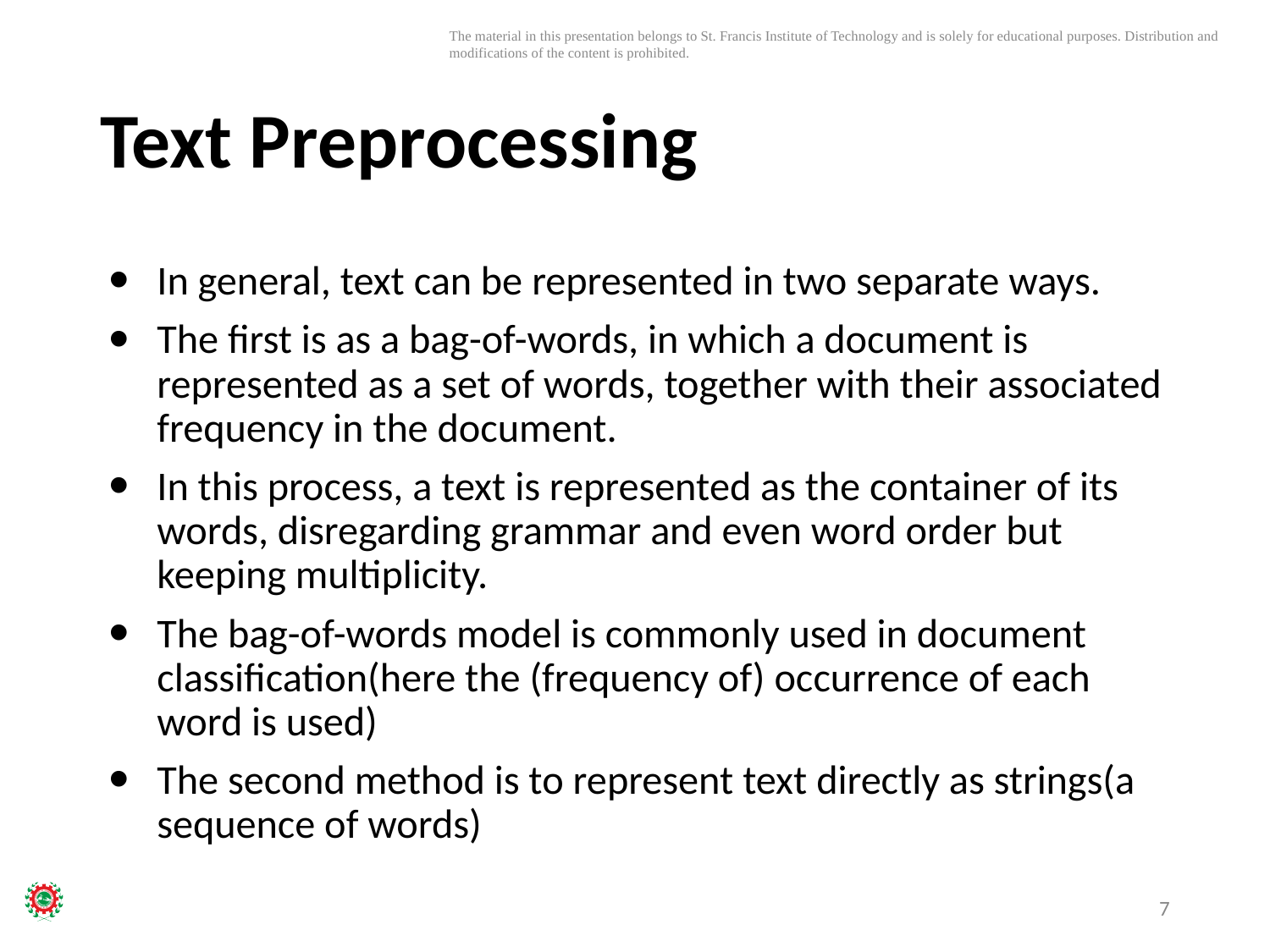

# Text Preprocessing
In general, text can be represented in two separate ways.
The first is as a bag-of-words, in which a document is represented as a set of words, together with their associated frequency in the document.
In this process, a text is represented as the container of its words, disregarding grammar and even word order but keeping multiplicity.
The bag-of-words model is commonly used in document classification(here the (frequency of) occurrence of each word is used)
The second method is to represent text directly as strings(a sequence of words)

7